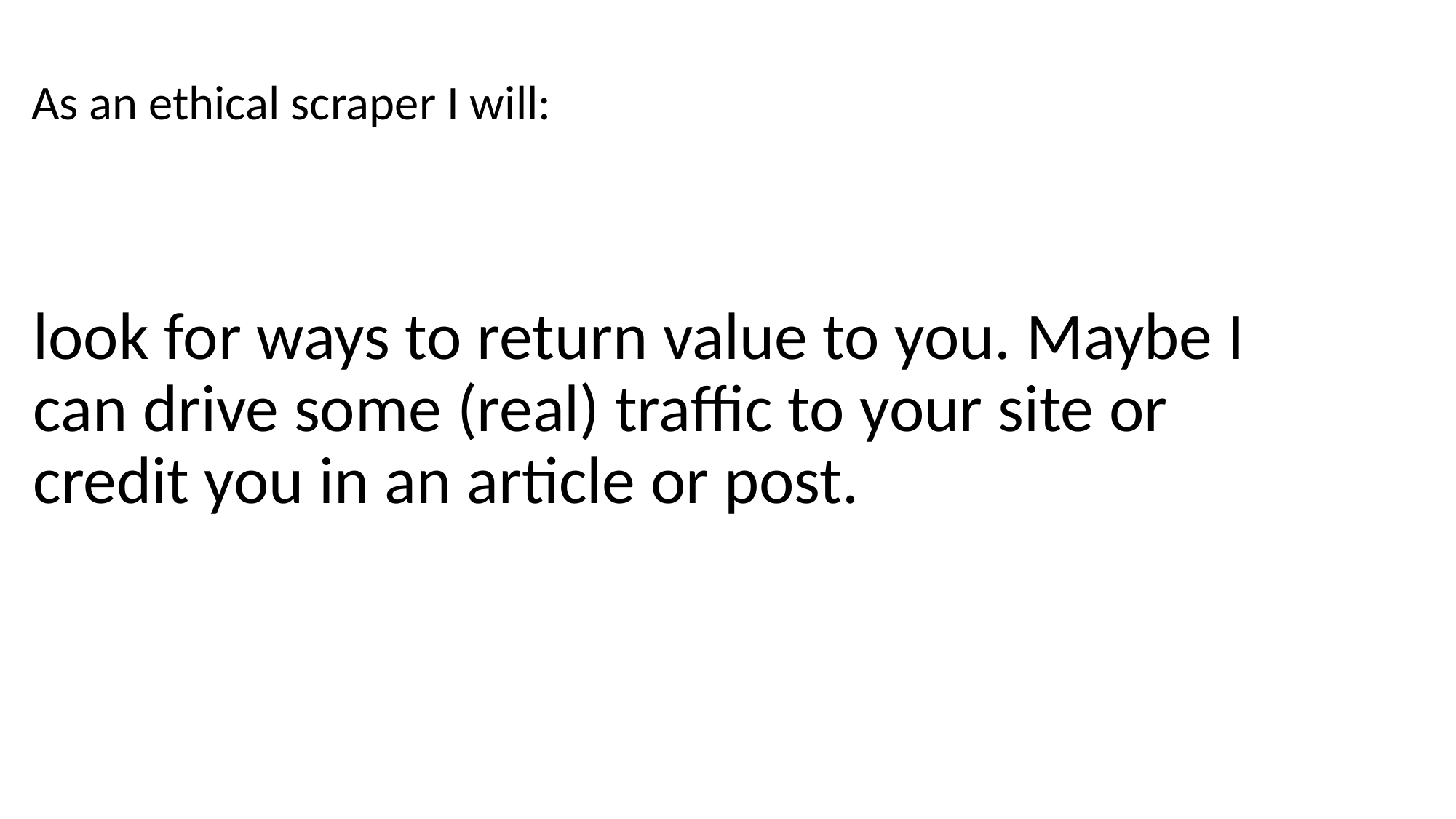

As an ethical scraper I will:
look for ways to return value to you. Maybe I can drive some (real) traffic to your site or credit you in an article or post.